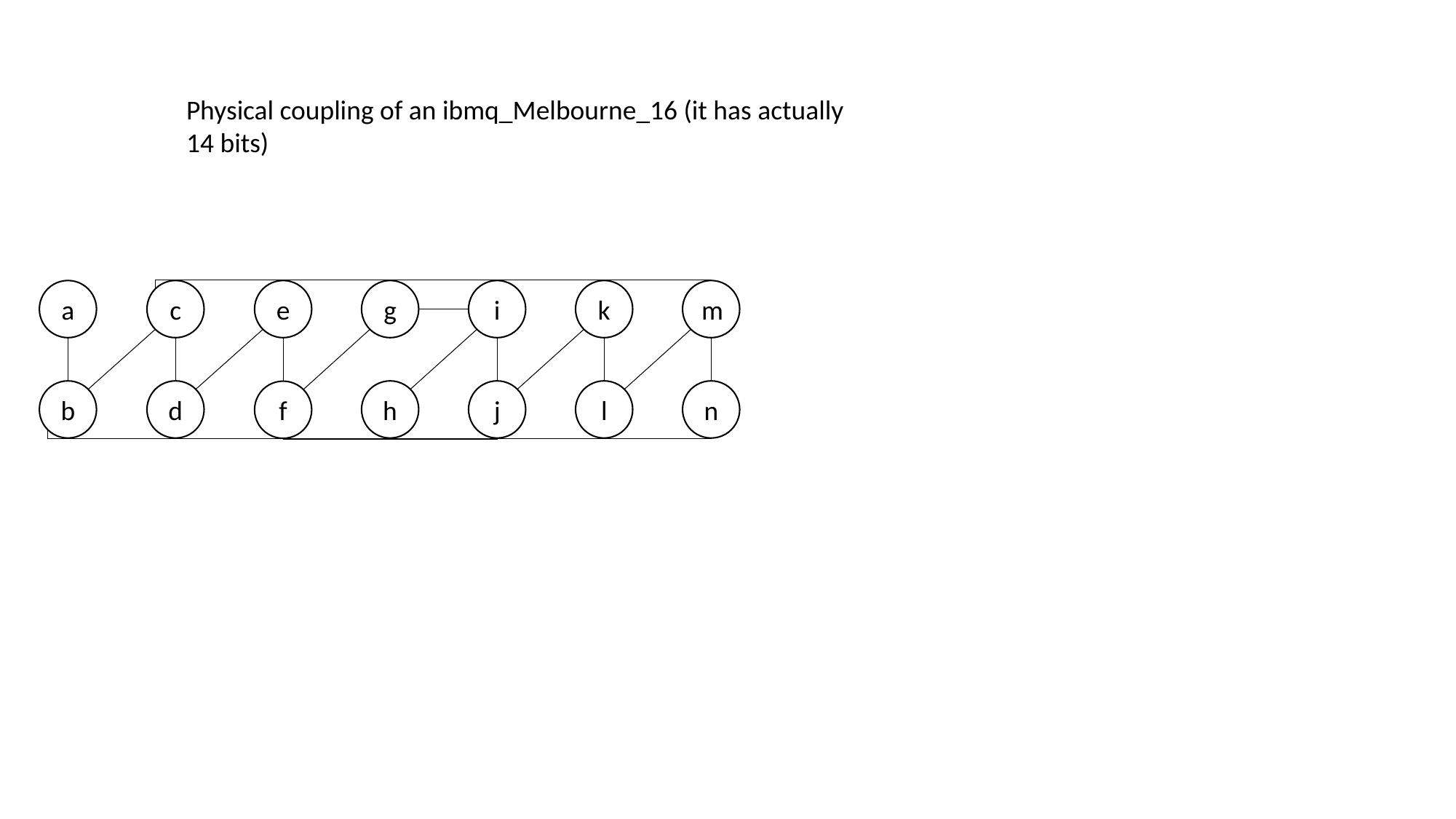

Physical coupling of an ibmq_Melbourne_16 (it has actually 14 bits)

m
k
i
e
g
a
c
n
l
h
j
b
d
f